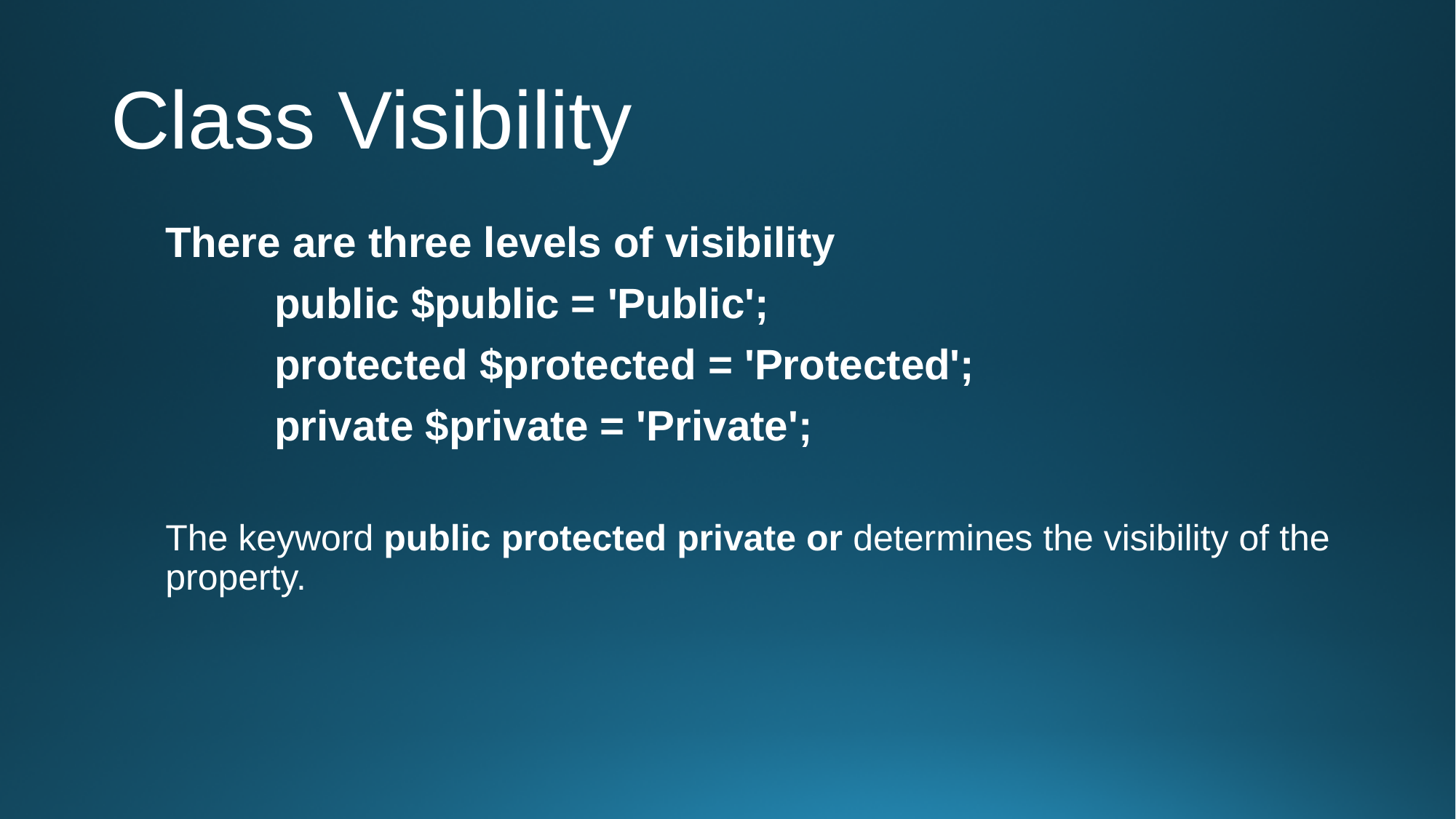

# Class Visibility

There are three levels of visibility
	public $public = 'Public';
    	protected $protected = 'Protected';
    	private $private = 'Private';

The keyword public protected private or determines the visibility of the property.